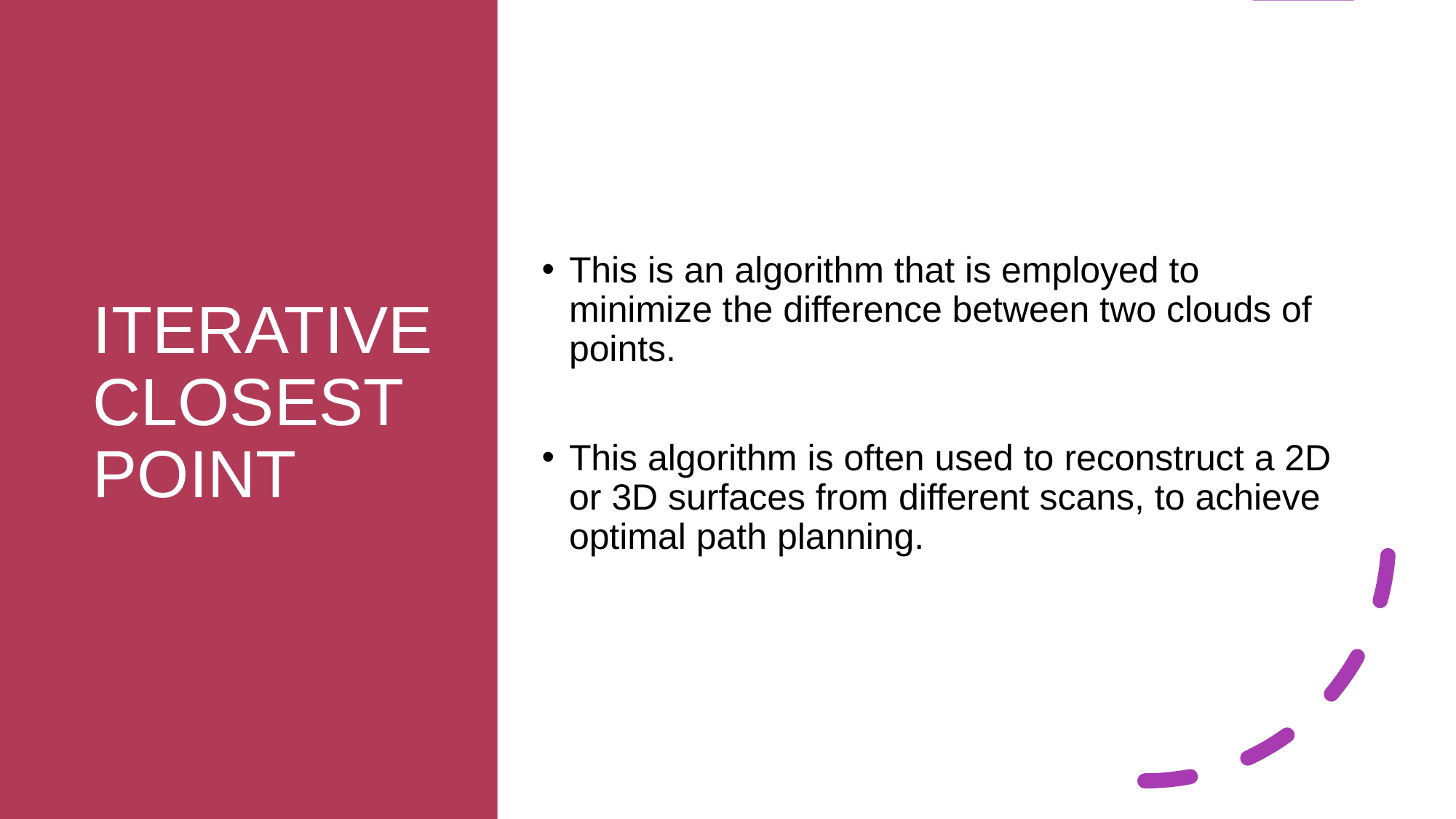

# ITERATIVE CLOSEST POINT
This is an algorithm that is employed to minimize the difference between two clouds of points.

This algorithm is often used to reconstruct a 2D or 3D surfaces from different scans, to achieve optimal path planning.